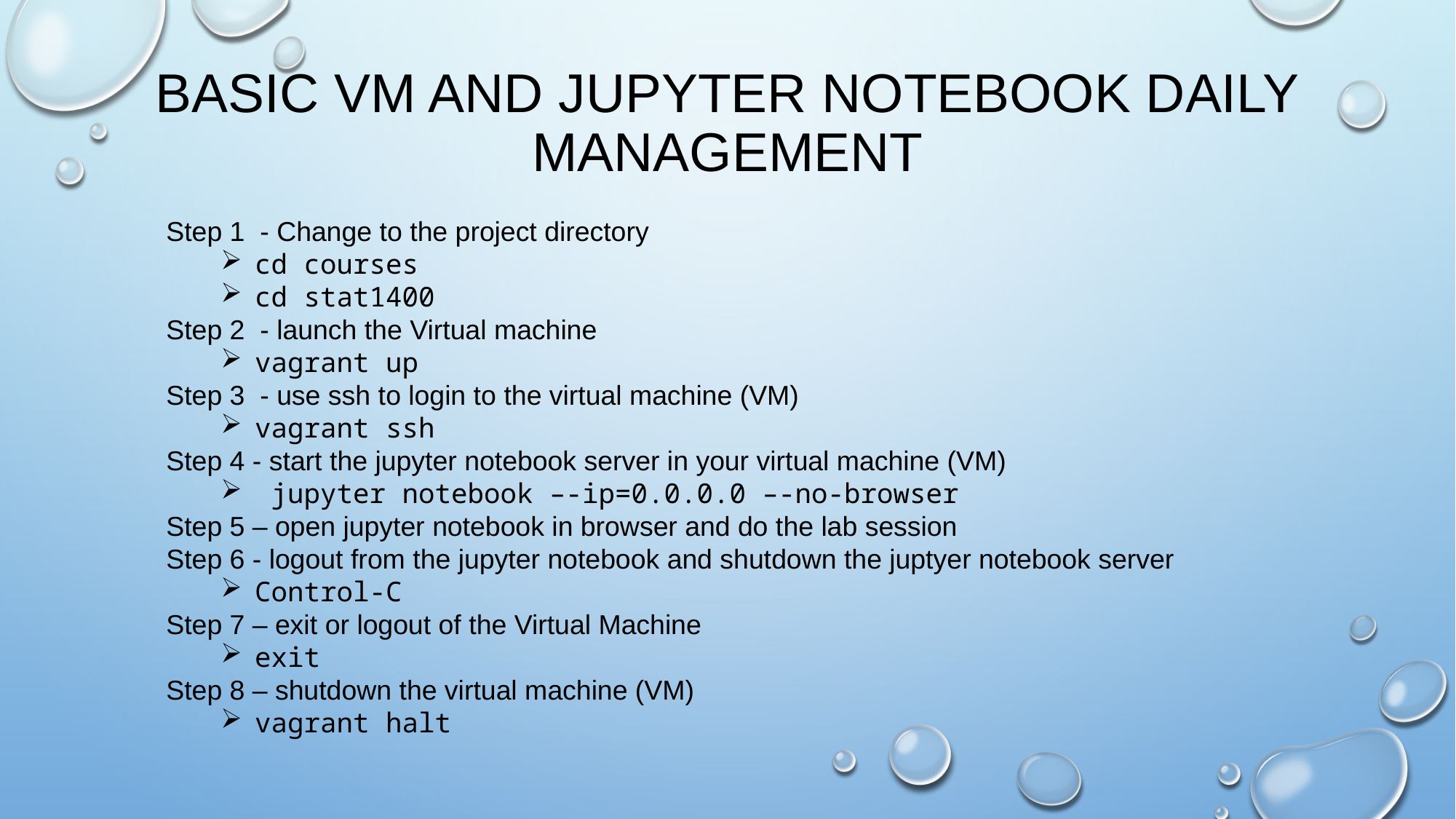

# BASIC VM and JUPYTER NOTebook Daily management
Step 1  - Change to the project directory
cd courses
cd stat1400
Step 2  - launch the Virtual machine
vagrant up
Step 3  - use ssh to login to the virtual machine (VM)
vagrant ssh
Step 4 - start the jupyter notebook server in your virtual machine (VM)
 jupyter notebook –-ip=0.0.0.0 –-no-browser
Step 5 – open jupyter notebook in browser and do the lab session
Step 6 - logout from the jupyter notebook and shutdown the juptyer notebook server
Control-C
Step 7 – exit or logout of the Virtual Machine
exit
Step 8 – shutdown the virtual machine (VM)
vagrant halt